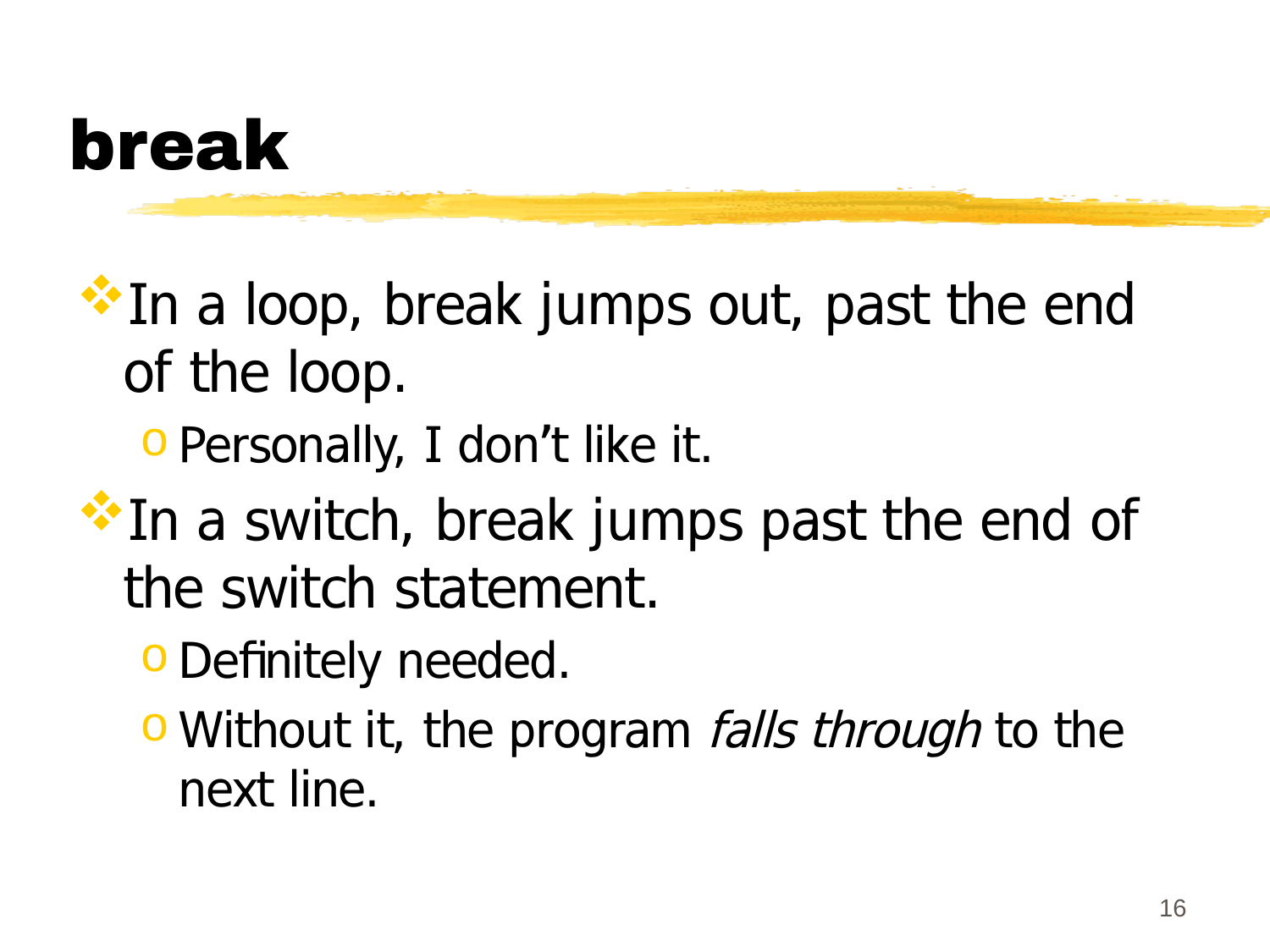

# break
In a loop, break jumps out, past the end of the loop.
Personally, I don’t like it.
In a switch, break jumps past the end of the switch statement.
Definitely needed.
Without it, the program falls through to the next line.
16